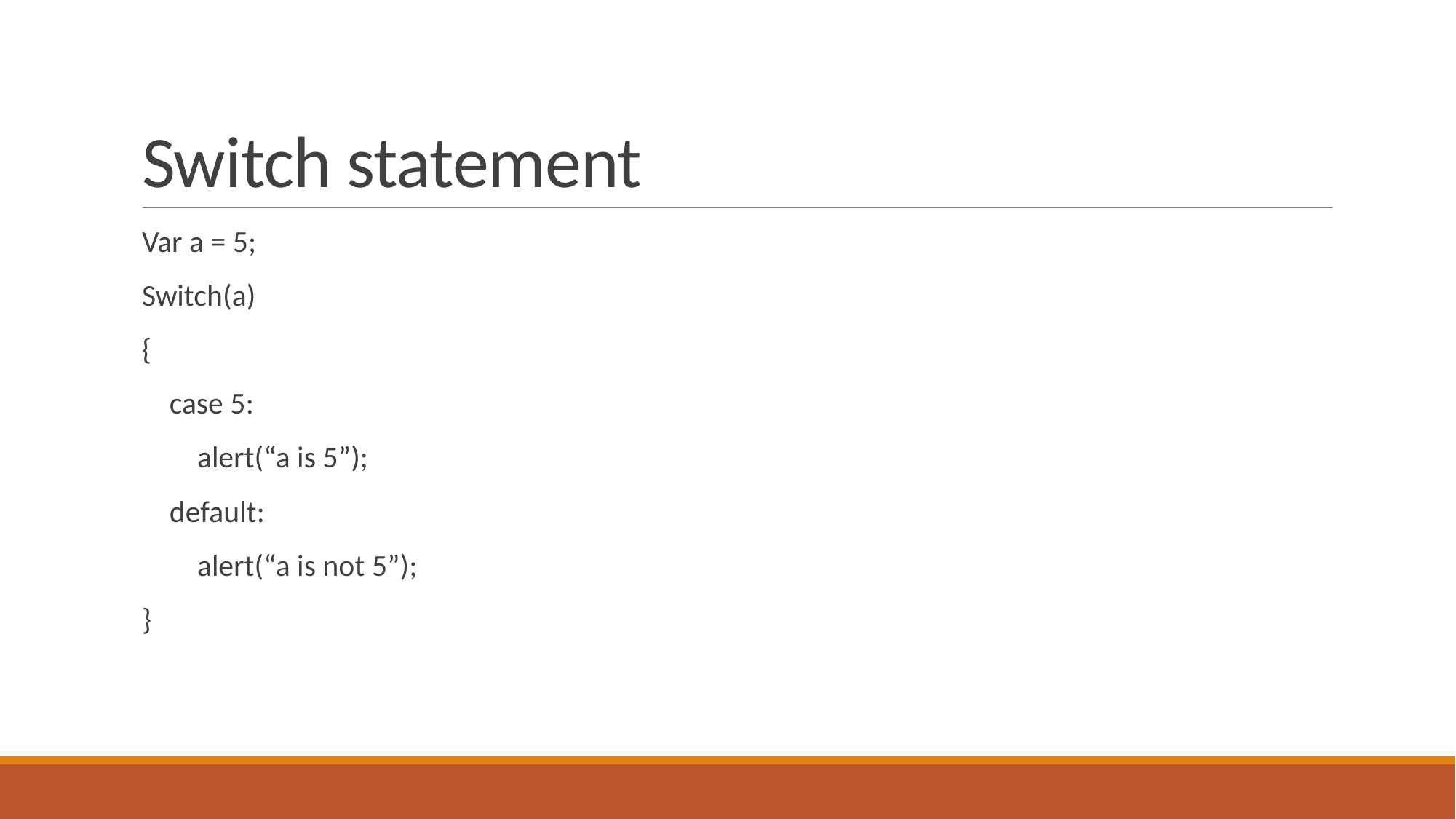

# Switch statement
Var a = 5;
Switch(a)
{
    case 5:
        alert(“a is 5”);
    default:
        alert(“a is not 5”);
}